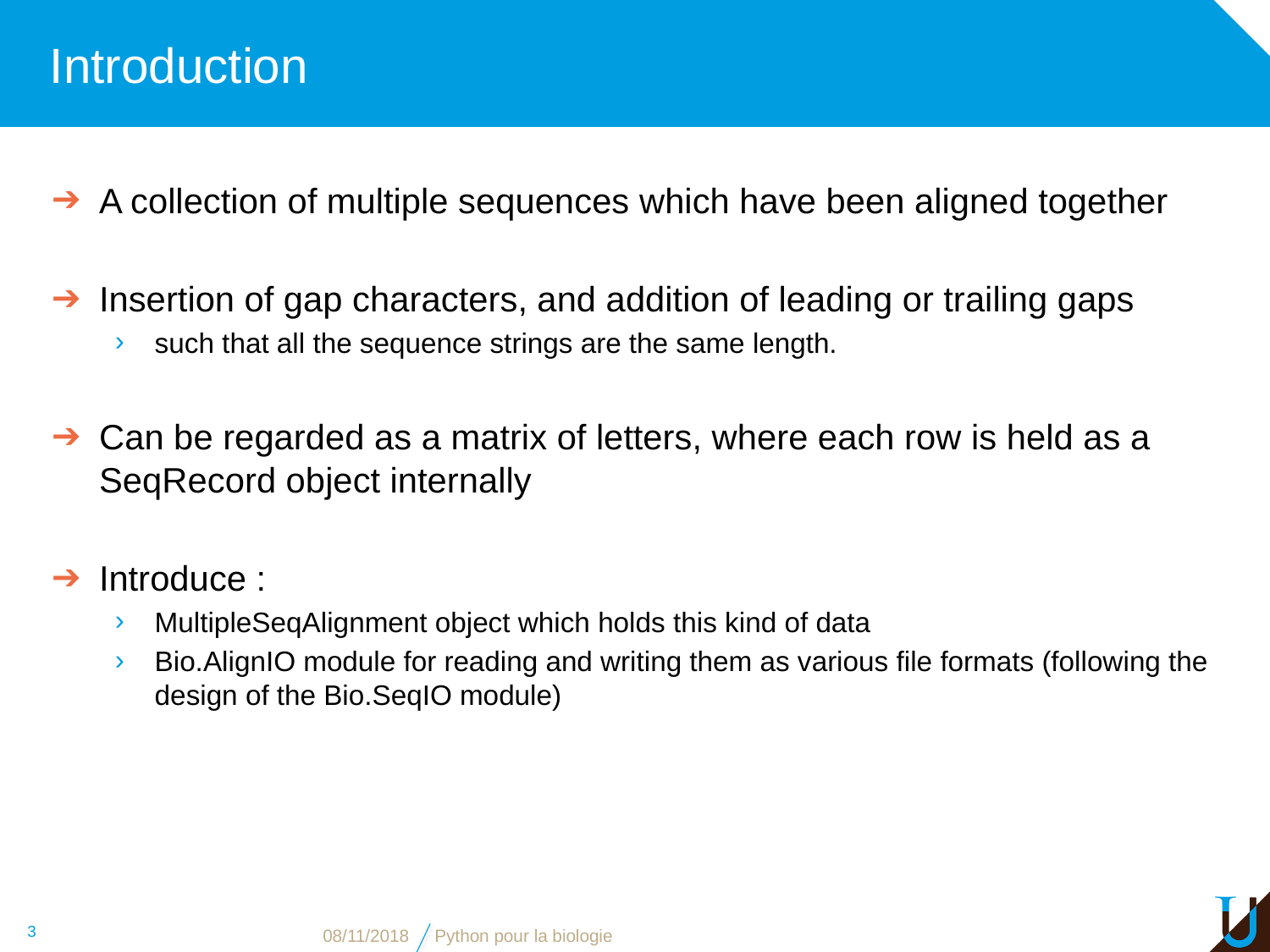

# Introduction
A collection of multiple sequences which have been aligned together

Insertion of gap characters, and addition of leading or trailing gaps
such that all the sequence strings are the same length.

Can be regarded as a matrix of letters, where each row is held as a SeqRecord object internally

Introduce :
MultipleSeqAlignment object which holds this kind of data
Bio.AlignIO module for reading and writing them as various file formats (following the design of the Bio.SeqIO module)

3
08/11/2018
Python pour la biologie